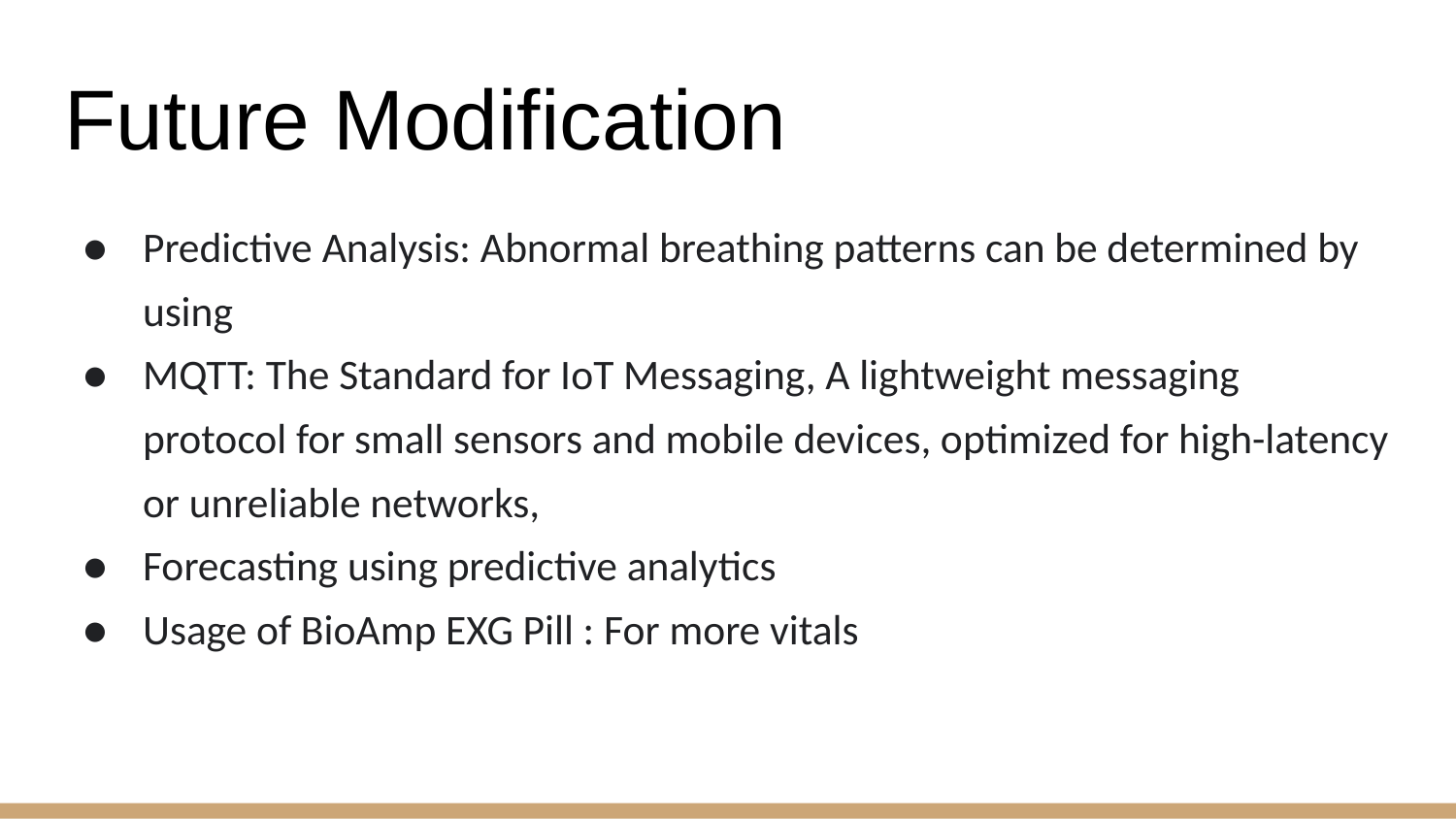

# Future Modification
Predictive Analysis: Abnormal breathing patterns can be determined by using
MQTT: The Standard for IoT Messaging, A lightweight messaging protocol for small sensors and mobile devices, optimized for high-latency or unreliable networks,
Forecasting using predictive analytics
Usage of BioAmp EXG Pill : For more vitals